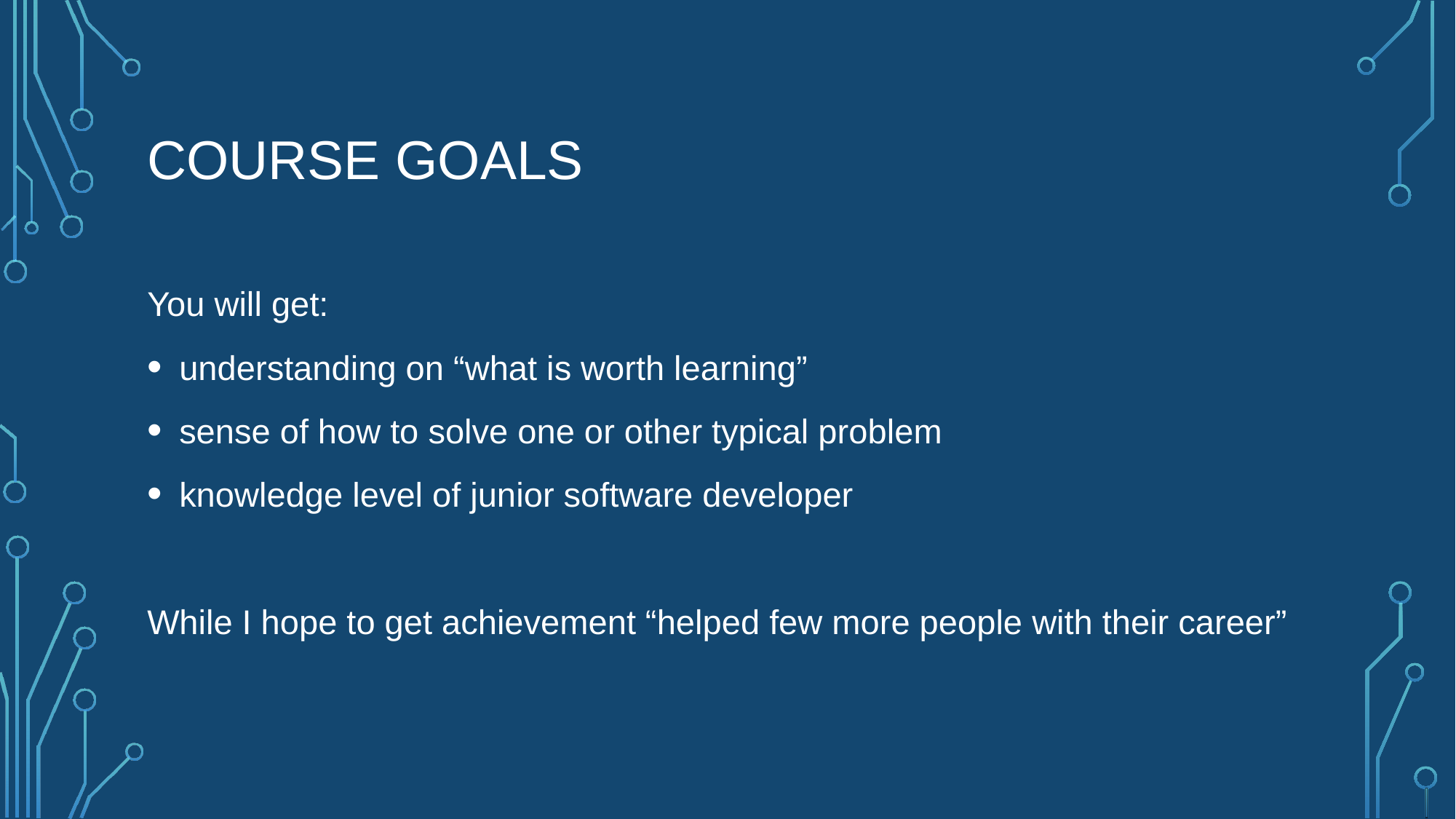

# Course goals
You will get:
understanding on “what is worth learning”
sense of how to solve one or other typical problem
knowledge level of junior software developer

While I hope to get achievement “helped few more people with their career”